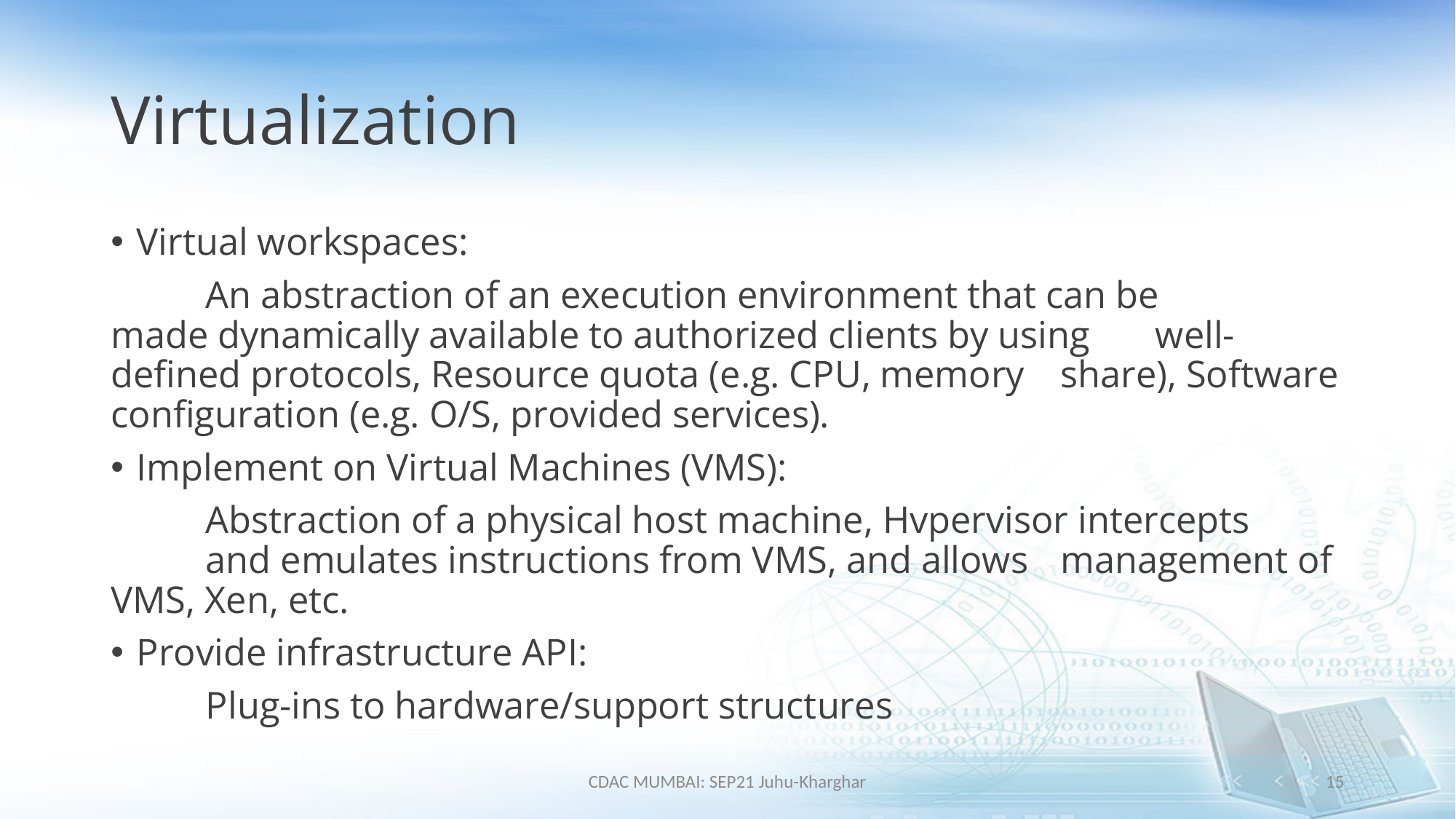

# Virtualization
Virtual workspaces:
	An abstraction of an execution environment that can be 	made dynamically available to authorized clients by using 	well-defined protocols, Resource quota (e.g. CPU, memory 	share), Software configuration (e.g. O/S, provided services).
Implement on Virtual Machines (VMS):
	Abstraction of a physical host machine, Hvpervisor intercepts 	and emulates instructions from VMS, and allows 	management of VMS, Xen, etc.
Provide infrastructure API:
	Plug-ins to hardware/support structures
CDAC MUMBAI: SEP21 Juhu-Kharghar
15